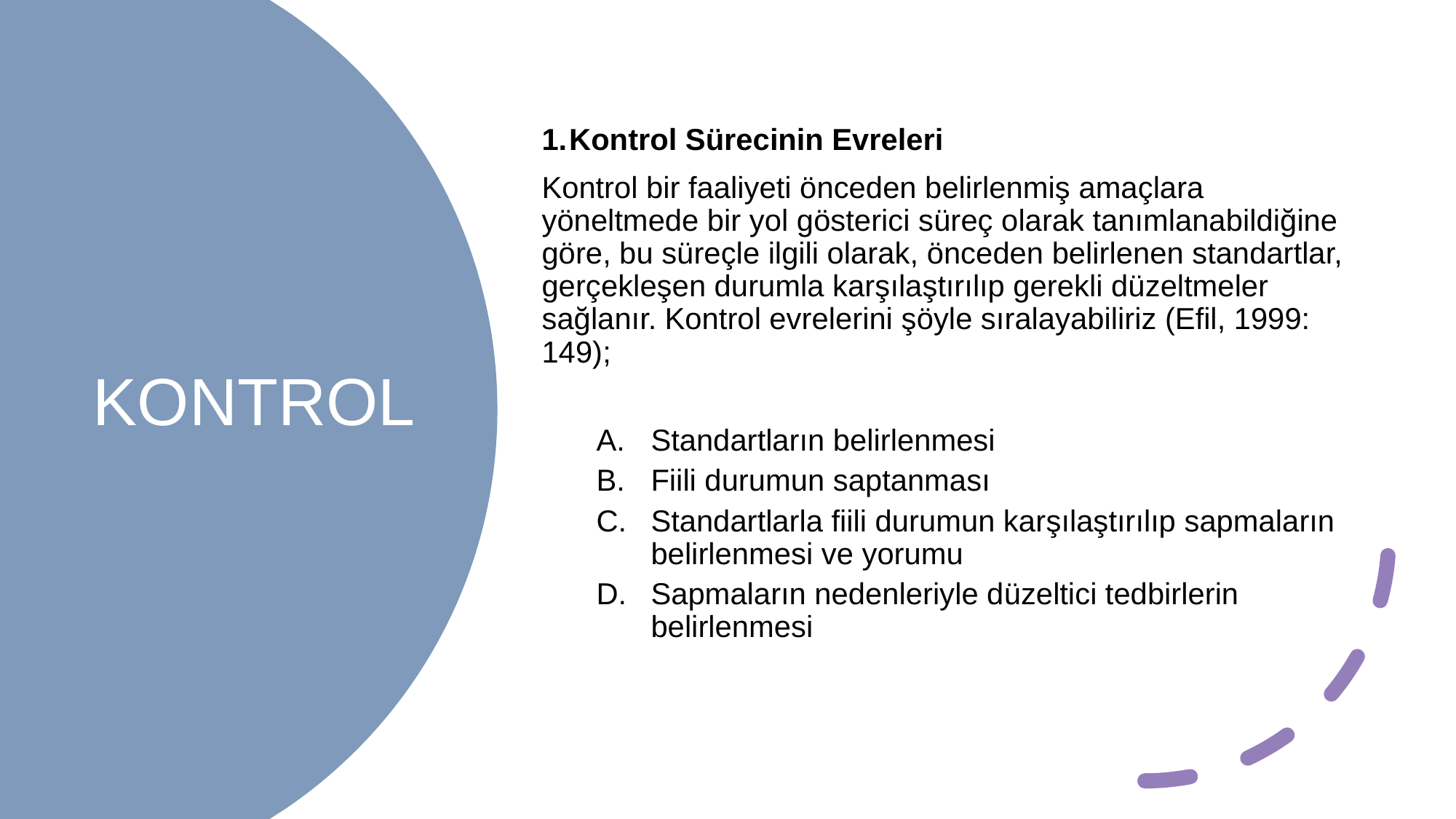

Kontrol Sürecinin Evreleri
Kontrol bir faaliyeti önceden belirlenmiş amaçlara yöneltmede bir yol gösterici süreç olarak tanımlanabildiğine göre, bu süreçle ilgili olarak, önceden belirlenen standartlar, gerçekleşen durumla karşılaştırılıp gerekli düzeltmeler sağlanır. Kontrol evrelerini şöyle sıralayabiliriz (Efil, 1999: 149);

Standartların belirlenmesi
Fiili durumun saptanması
Standartlarla fiili durumun karşılaştırılıp sapmaların belirlenmesi ve yorumu
Sapmaların nedenleriyle düzeltici tedbirlerin belirlenmesi

# KONTROL